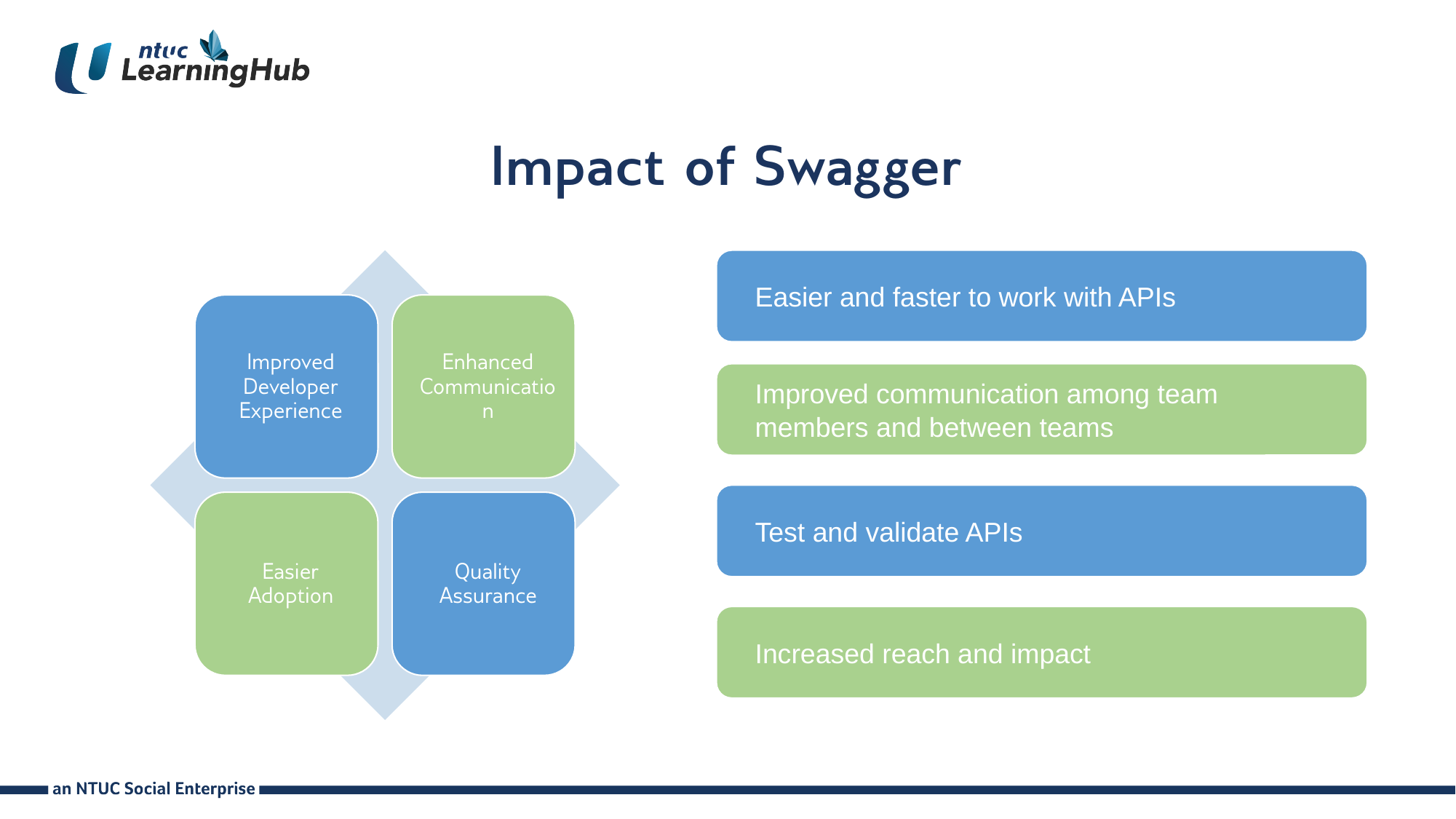

# Impact of Swagger
Improved Developer Experience
Enhanced Communication
Easier Adoption
Quality Assurance

Easier and faster to work with APIs

Improved communication among team members and between teams

Test and validate APIs

Increased reach and impact